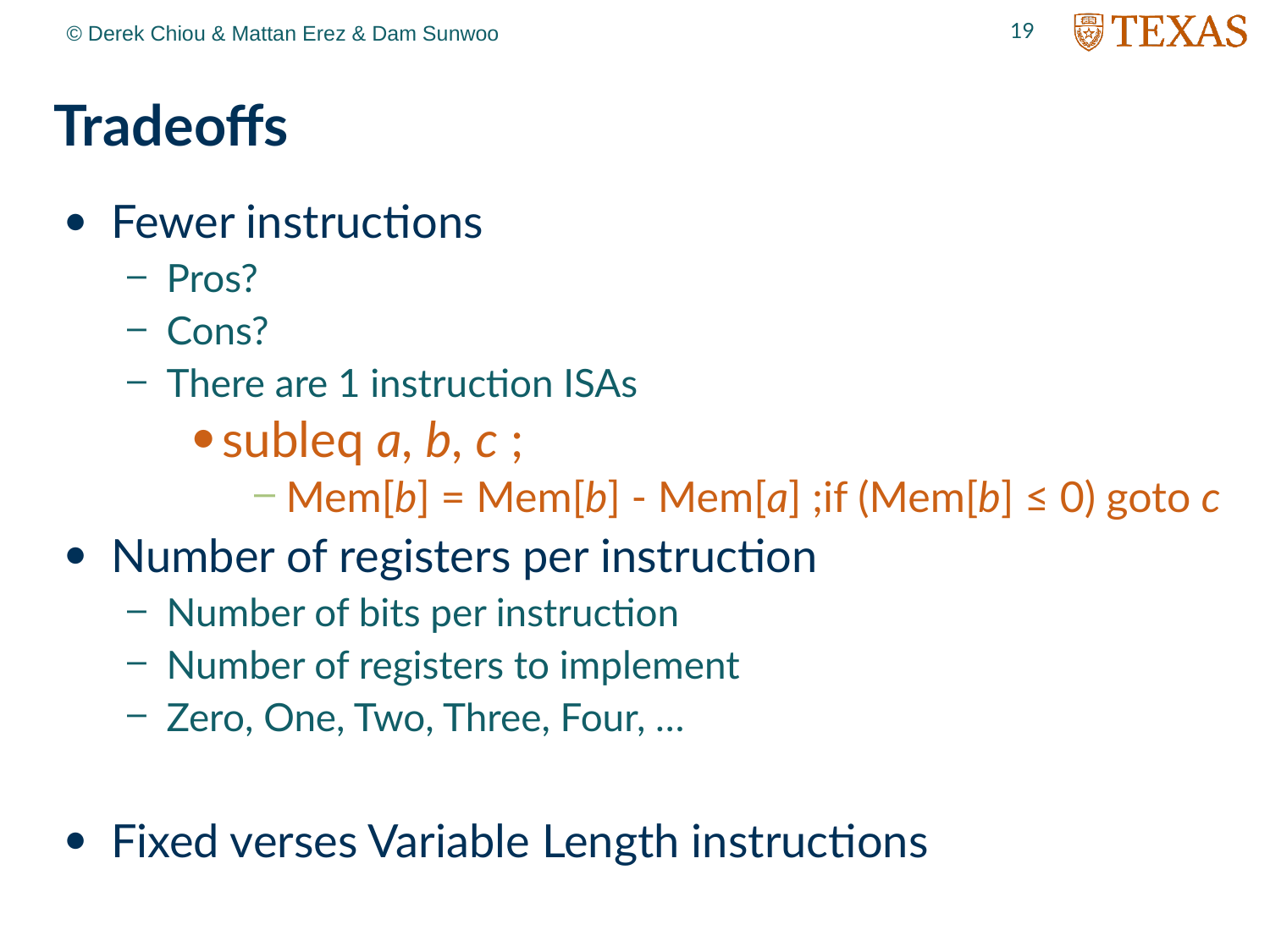

19
© Derek Chiou & Mattan Erez & Dam Sunwoo
# Tradeoffs
Fewer instructions
Pros?
Cons?
There are 1 instruction ISAs
subleq a, b, c ;
Mem[b] = Mem[b] - Mem[a] ;if (Mem[b] ≤ 0) goto c
Number of registers per instruction
Number of bits per instruction
Number of registers to implement
Zero, One, Two, Three, Four, …

Fixed verses Variable Length instructions